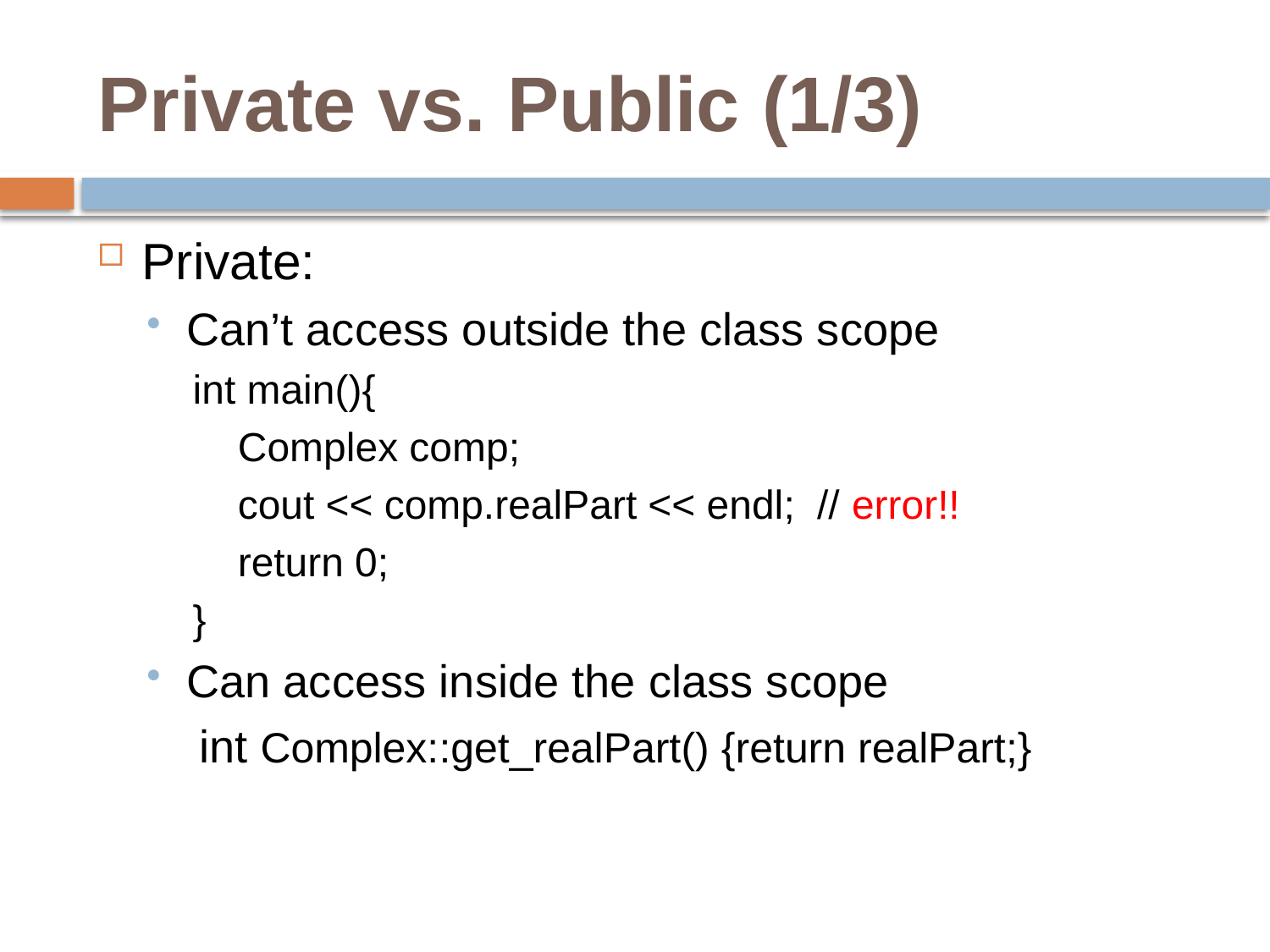

# Private vs. Public (1/3)
Private:
Can’t access outside the class scope
int main(){
    Complex comp;
    cout << comp.realPart << endl;  // error!!
    return 0;
}
Can access inside the class scope
    int Complex::get_realPart() {return realPart;}